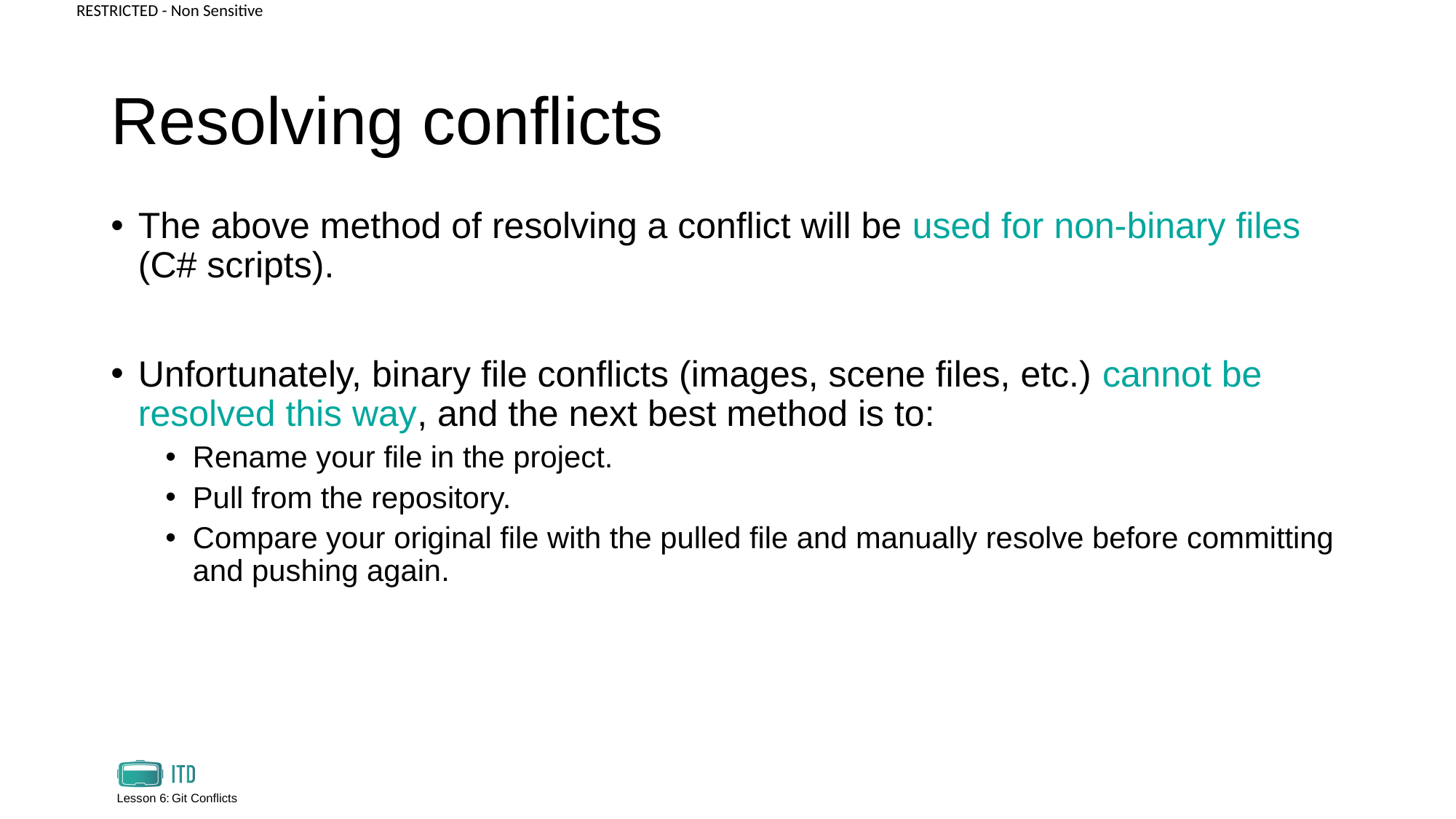

# Resolving conflicts
The above method of resolving a conflict will be used for non-binary files (C# scripts).

Unfortunately, binary file conflicts (images, scene files, etc.) cannot be resolved this way, and the next best method is to:
Rename your file in the project.
Pull from the repository.
Compare your original file with the pulled file and manually resolve before committing and pushing again.